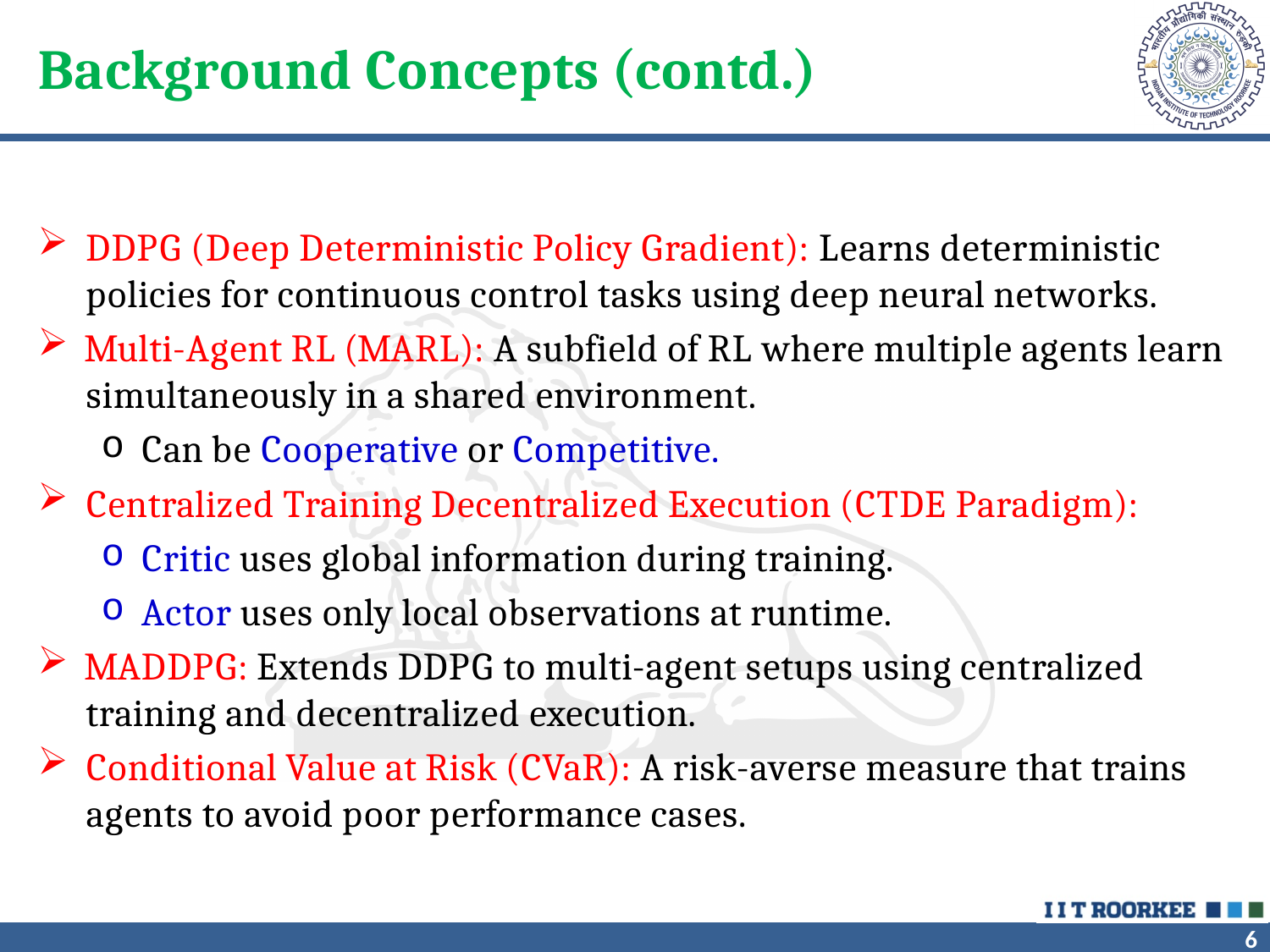

# Background Concepts (contd.)
DDPG (Deep Deterministic Policy Gradient): Learns deterministic policies for continuous control tasks using deep neural networks.
Multi-Agent RL (MARL): A subfield of RL where multiple agents learn simultaneously in a shared environment.
Can be Cooperative or Competitive.
Centralized Training Decentralized Execution (CTDE Paradigm):
Critic uses global information during training.
Actor uses only local observations at runtime.
MADDPG: Extends DDPG to multi-agent setups using centralized training and decentralized execution.
Conditional Value at Risk (CVaR): A risk-averse measure that trains agents to avoid poor performance cases.